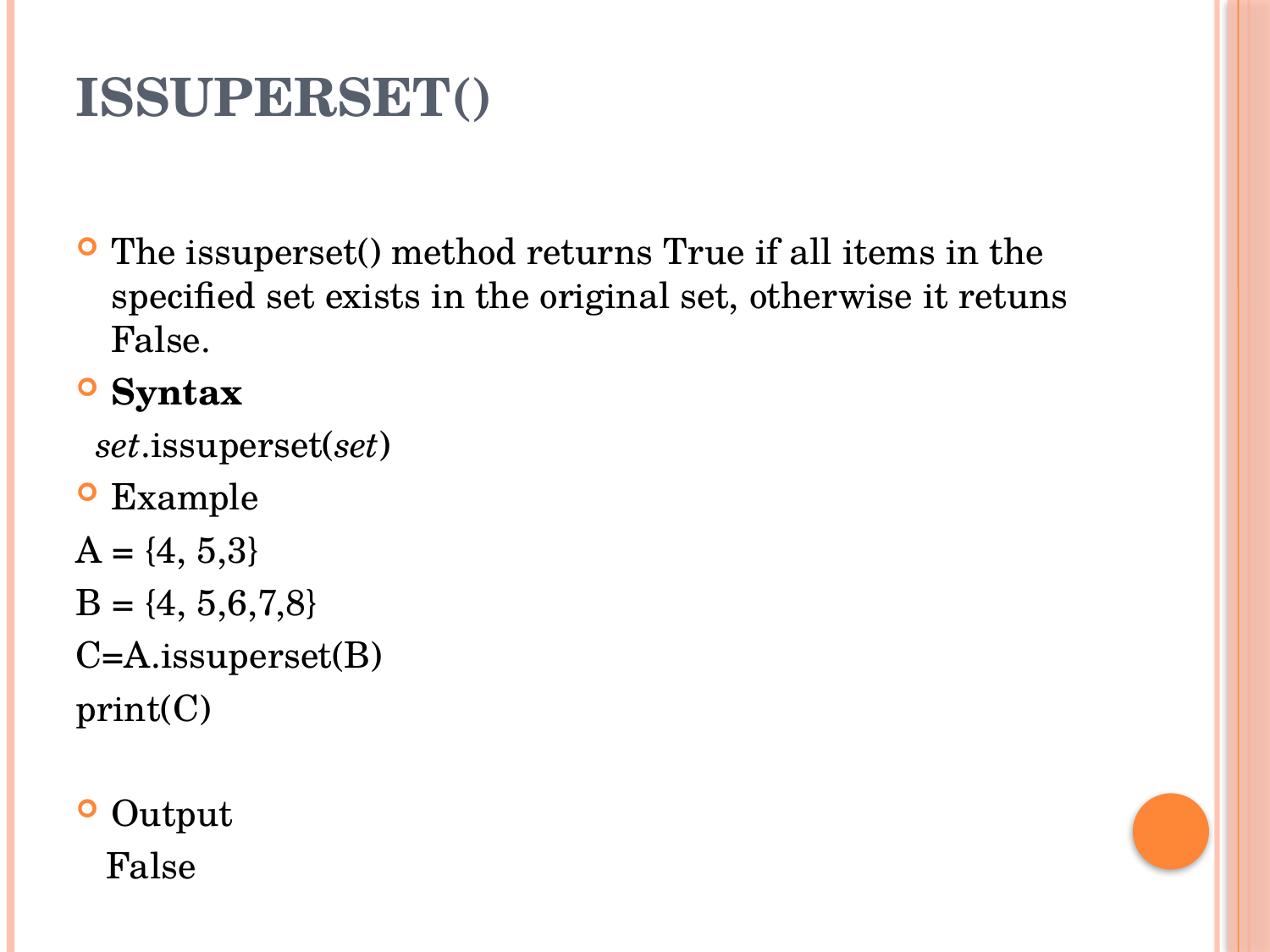

# issuperset()
The issuperset() method returns True if all items in the specified set exists in the original set, otherwise it retuns False.
Syntax
  set.issuperset(set)
Example
A = {4, 5,3}
B = {4, 5,6,7,8}
C=A.issuperset(B)
print(C)

Output
   False